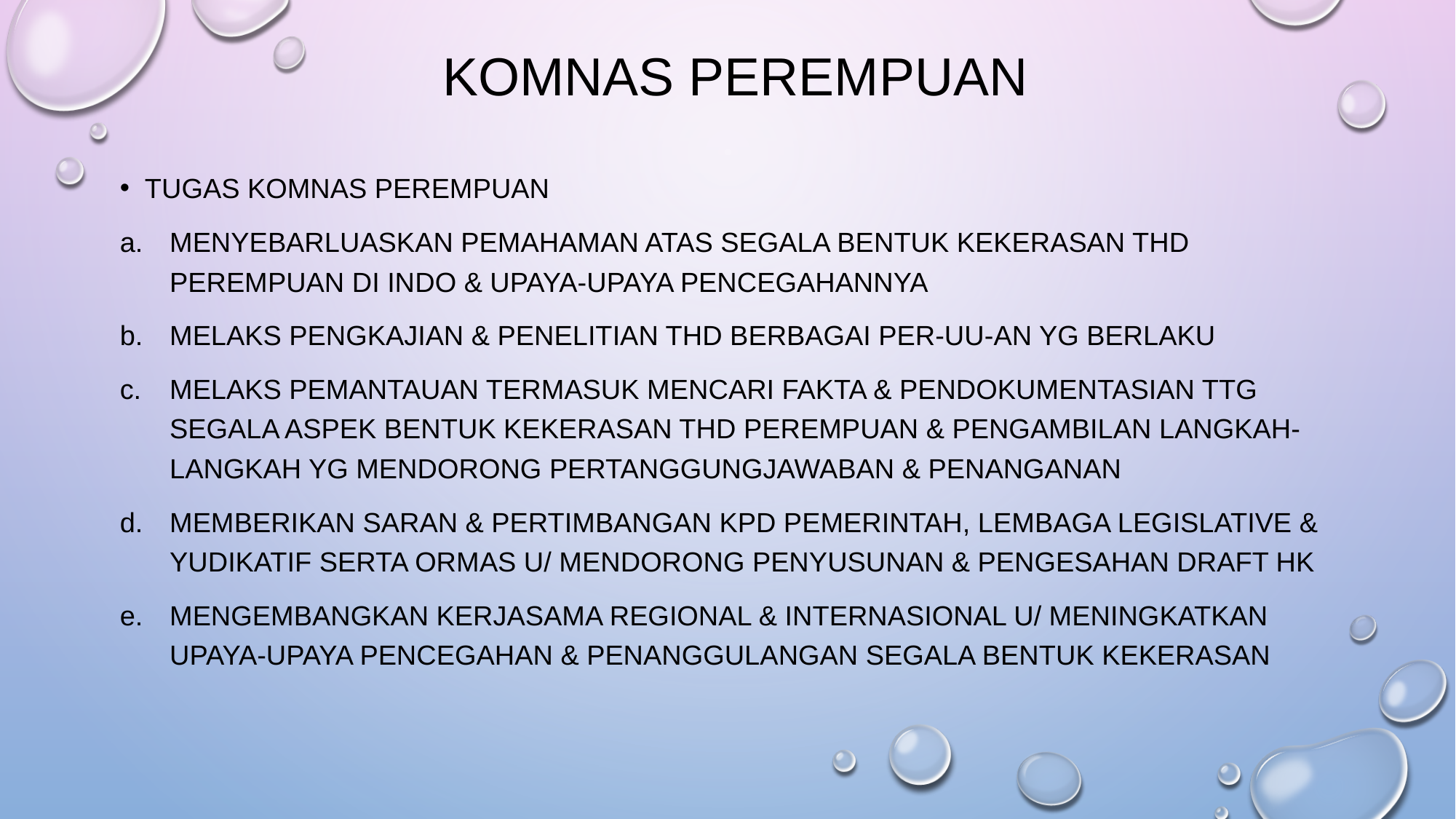

# Komnas perempuan
Tugas komnas perempuan
Menyebarluaskan pemahaman atas segala bentuk kekerasan thd perempuan di indo & upaya-upaya pencegahannya
Melaks pengkajian & penelitian thd berbagai per-uu-an yg berlaku
Melaks pemantauan termasuk mencari fakta & pendokumentasian ttg segala aspek bentuk kekerasan thd perempuan & pengambilan langkah-langkah yg mendorong pertanggungjawaban & penanganan
Memberikan saran & pertimbangan kpd pemerintah, lembaga legislative & yudikatif serta ormas u/ mendorong penyusunan & pengesahan draft hk
Mengembangkan kerjasama regional & internasional u/ meningkatkan upaya-upaya pencegahan & penanggulangan segala bentuk kekerasan